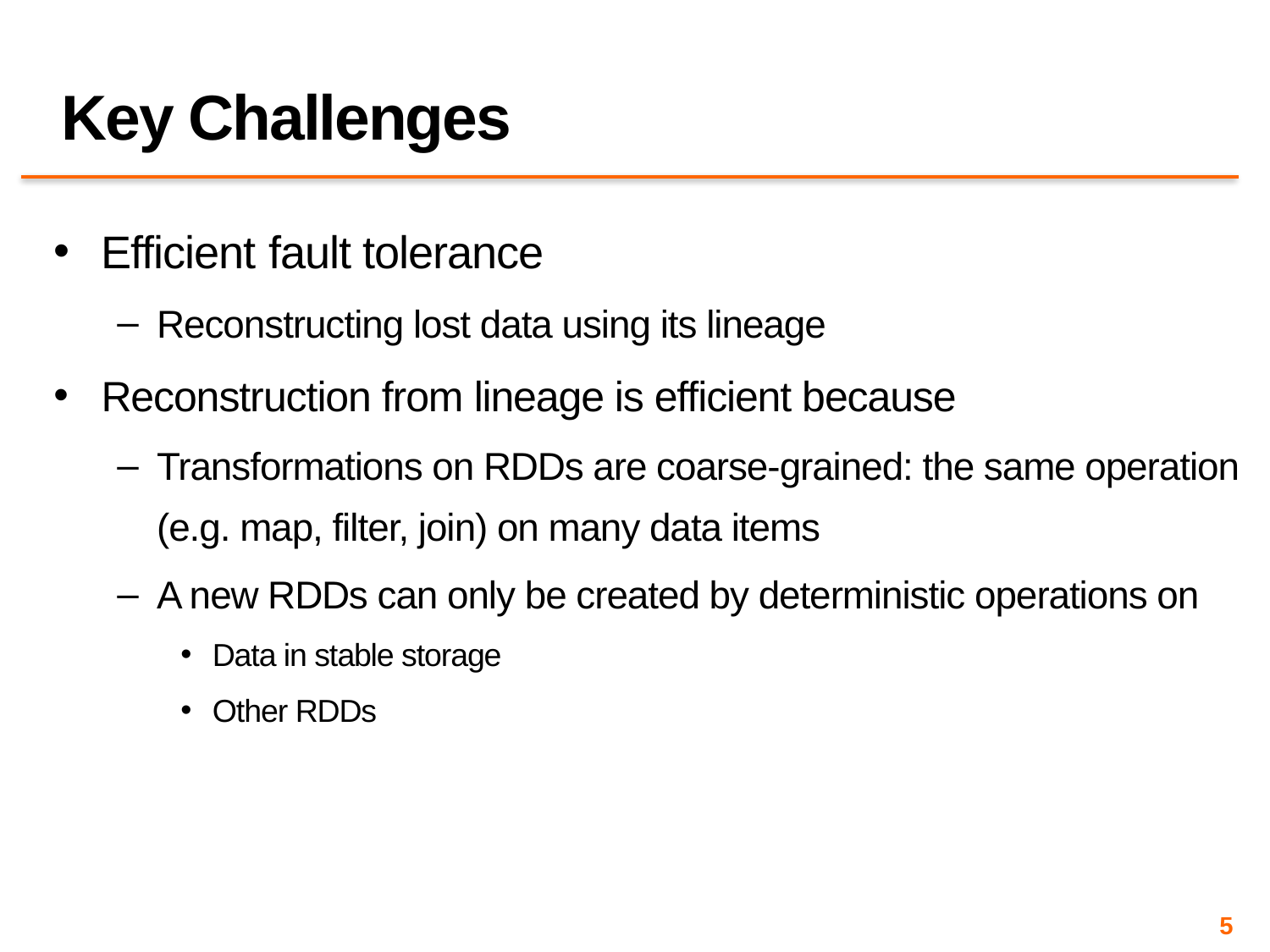

# Key Challenges
Efficient fault tolerance
Reconstructing lost data using its lineage
Reconstruction from lineage is efficient because
Transformations on RDDs are coarse-grained: the same operation (e.g. map, filter, join) on many data items
A new RDDs can only be created by deterministic operations on
Data in stable storage
Other RDDs
5